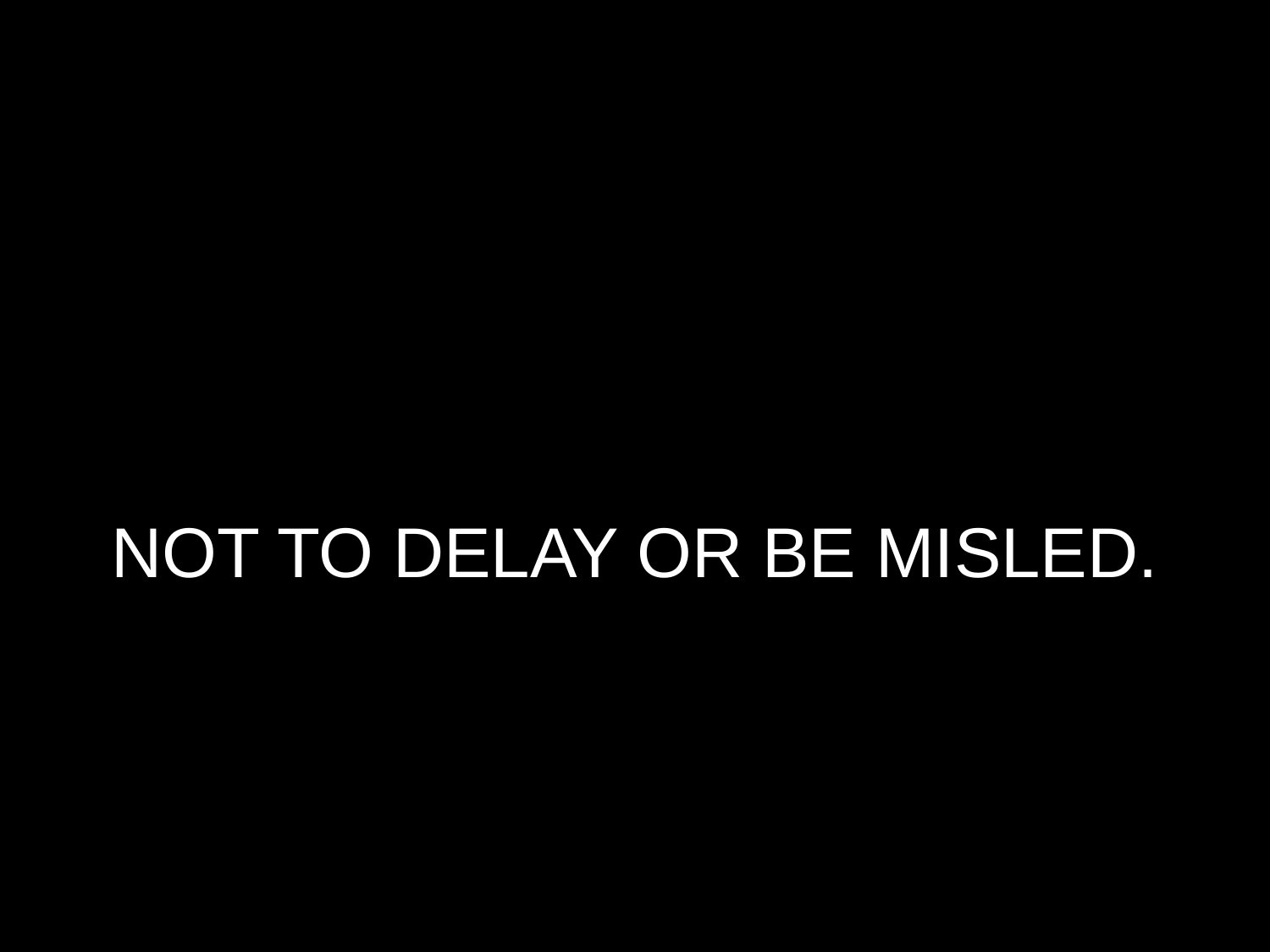

# NOT TO DELAY OR BE MISLED.